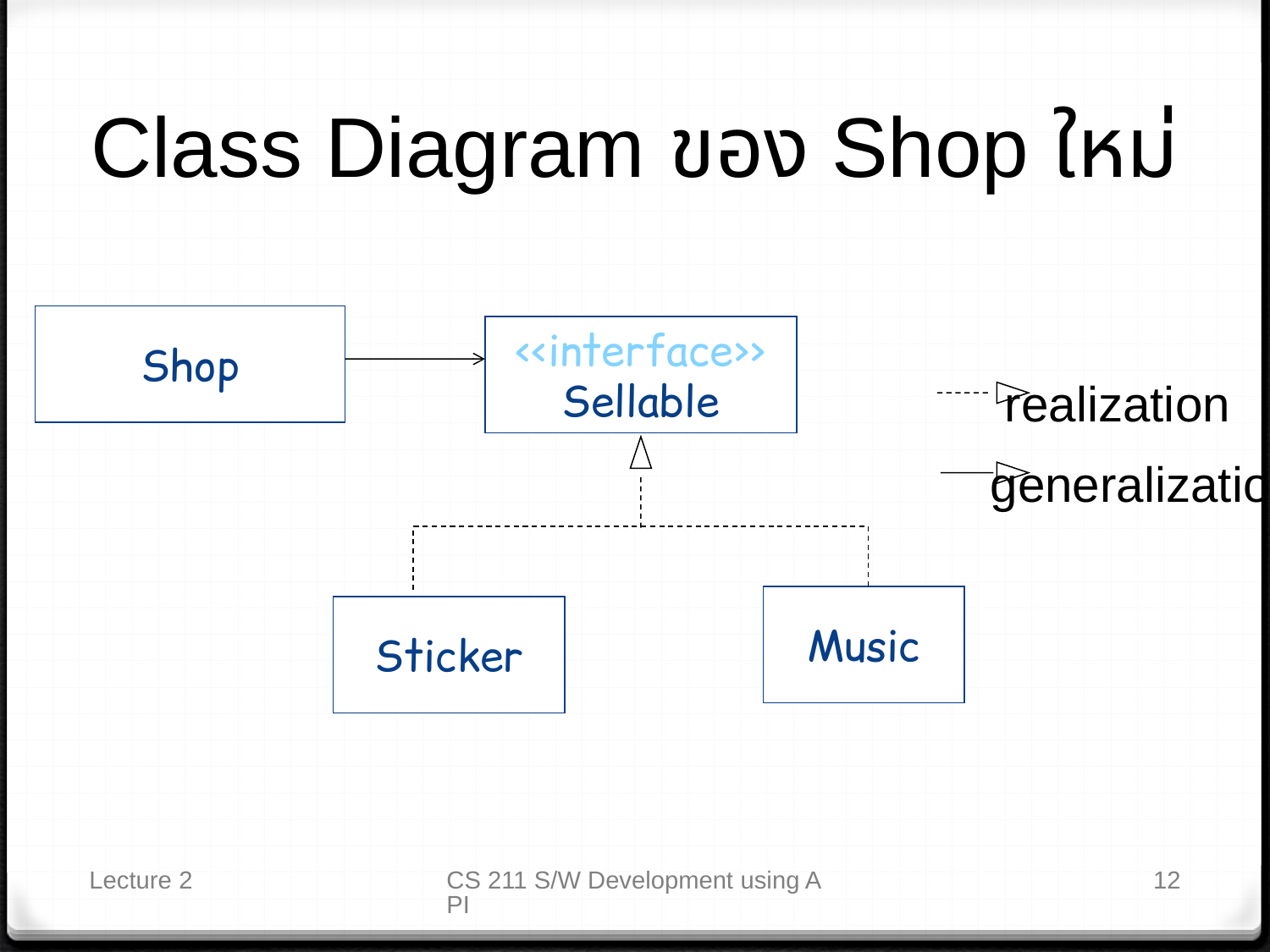

# Class Diagram ของ Shop ใหม่
Shop
<<interface>>
Sellable

realization

generalization

Music
Sticker
Lecture 2
CS 211 S/W Development using API
12